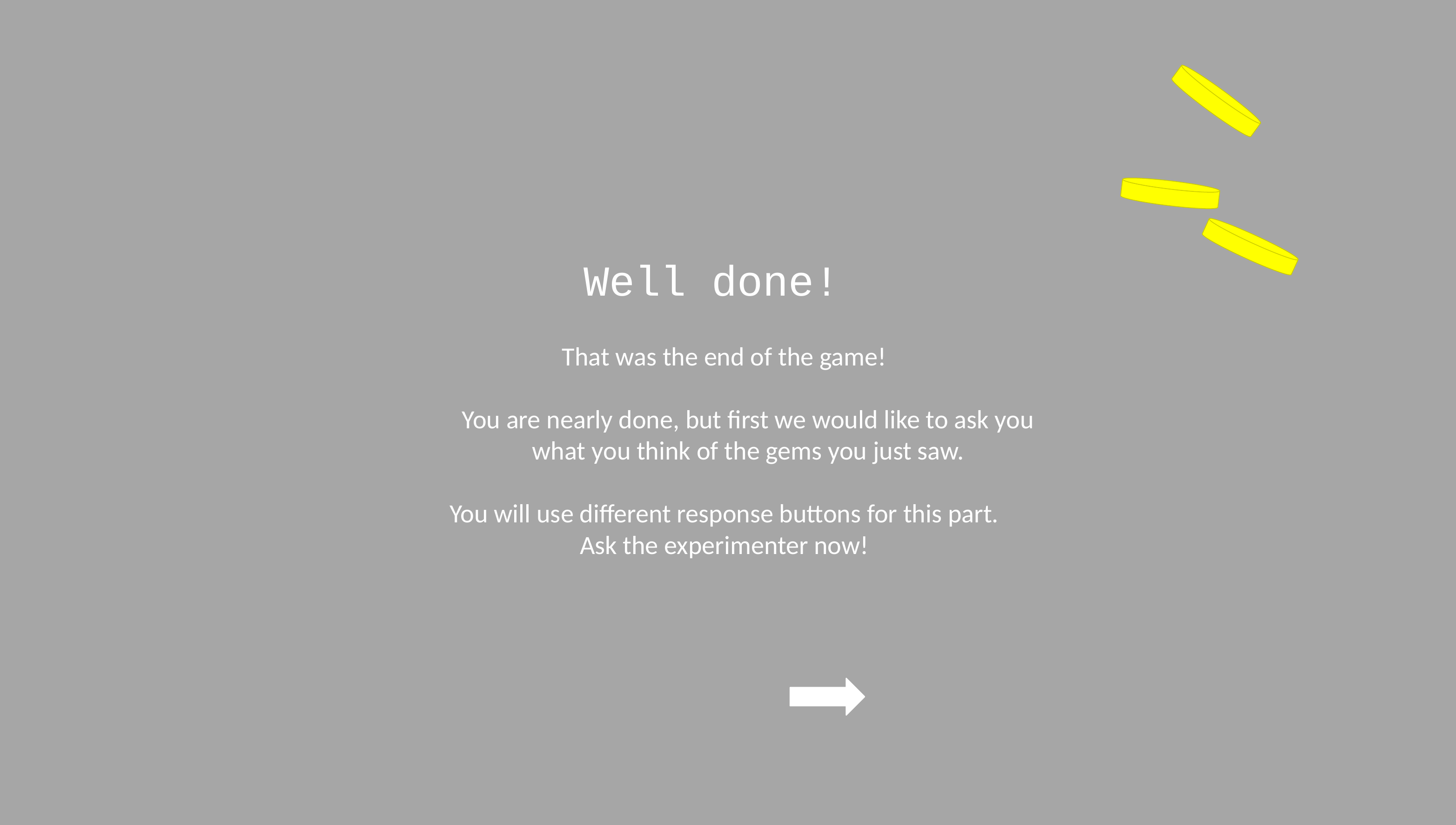

Well done!

That was the end of the game!

        You are nearly done, but first we would like to ask you
        what you think of the gems you just saw.

You will use different response buttons for this part.
Ask the experimenter now!